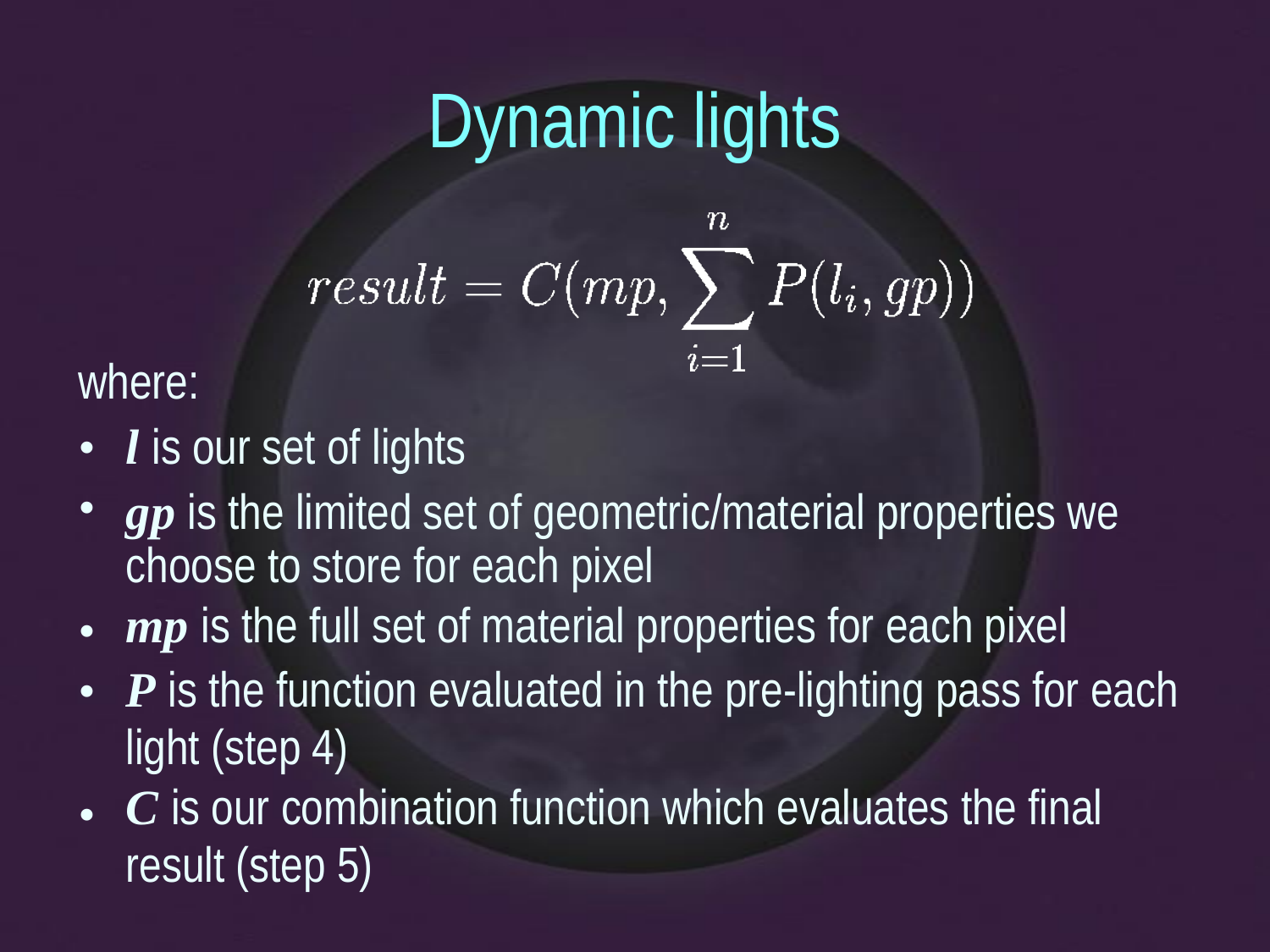

Dynamic
lights

where:
l is our set of lights
gp is the limited set of geometric/material properties we choose to store for each pixel
mp is the full set of material properties for each pixel
P is the function evaluated in the pre-lighting pass for each
light (step 4)
C is our combination function which evaluates the final
result (step 5)
•
•
•
•
•